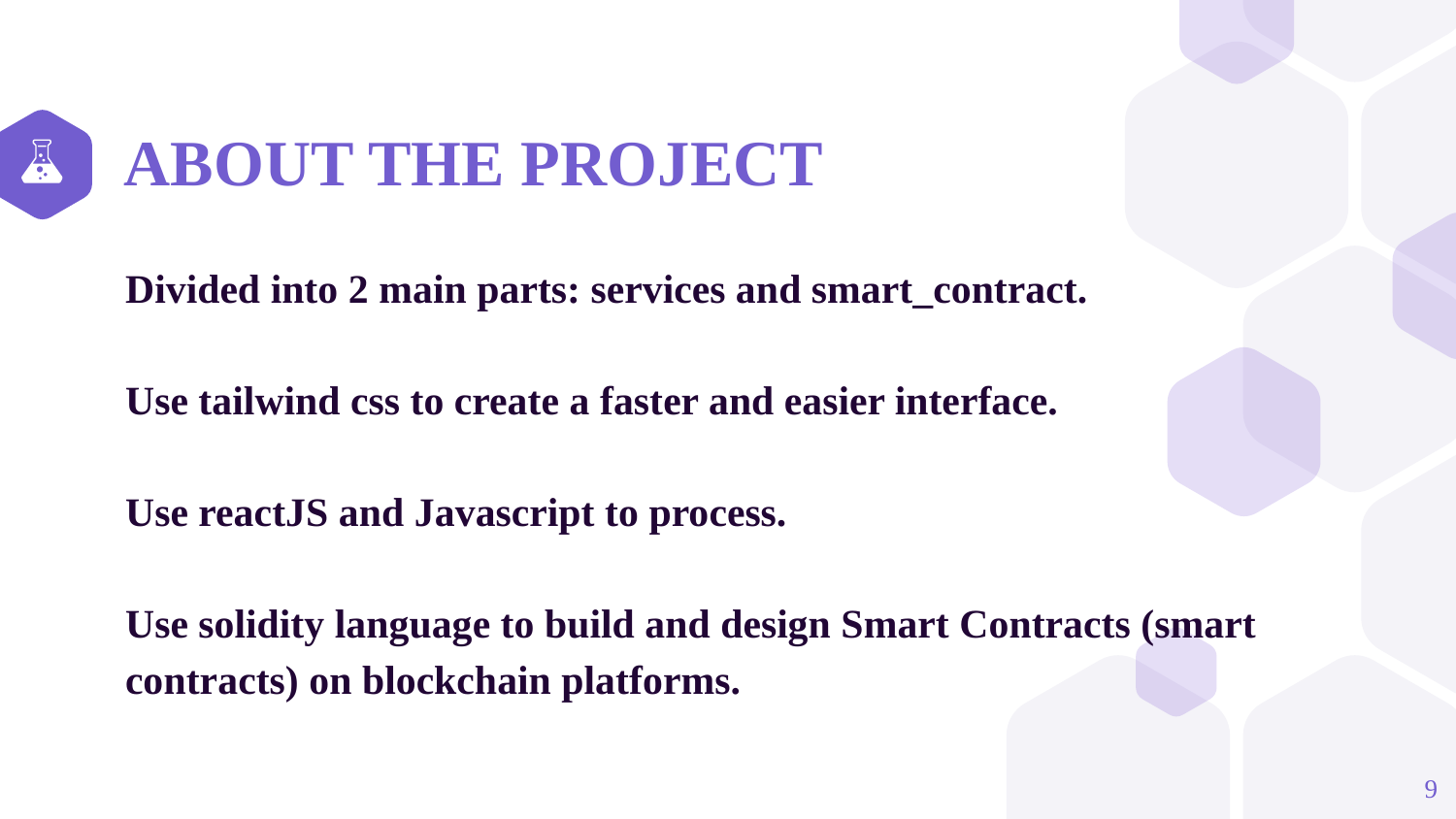

# ABOUT THE PROJECT

Divided into 2 main parts: services and smart_contract.

Use tailwind css to create a faster and easier interface.

Use reactJS and Javascript to process.

Use solidity language to build and design Smart Contracts (smart contracts) on blockchain platforms.
9